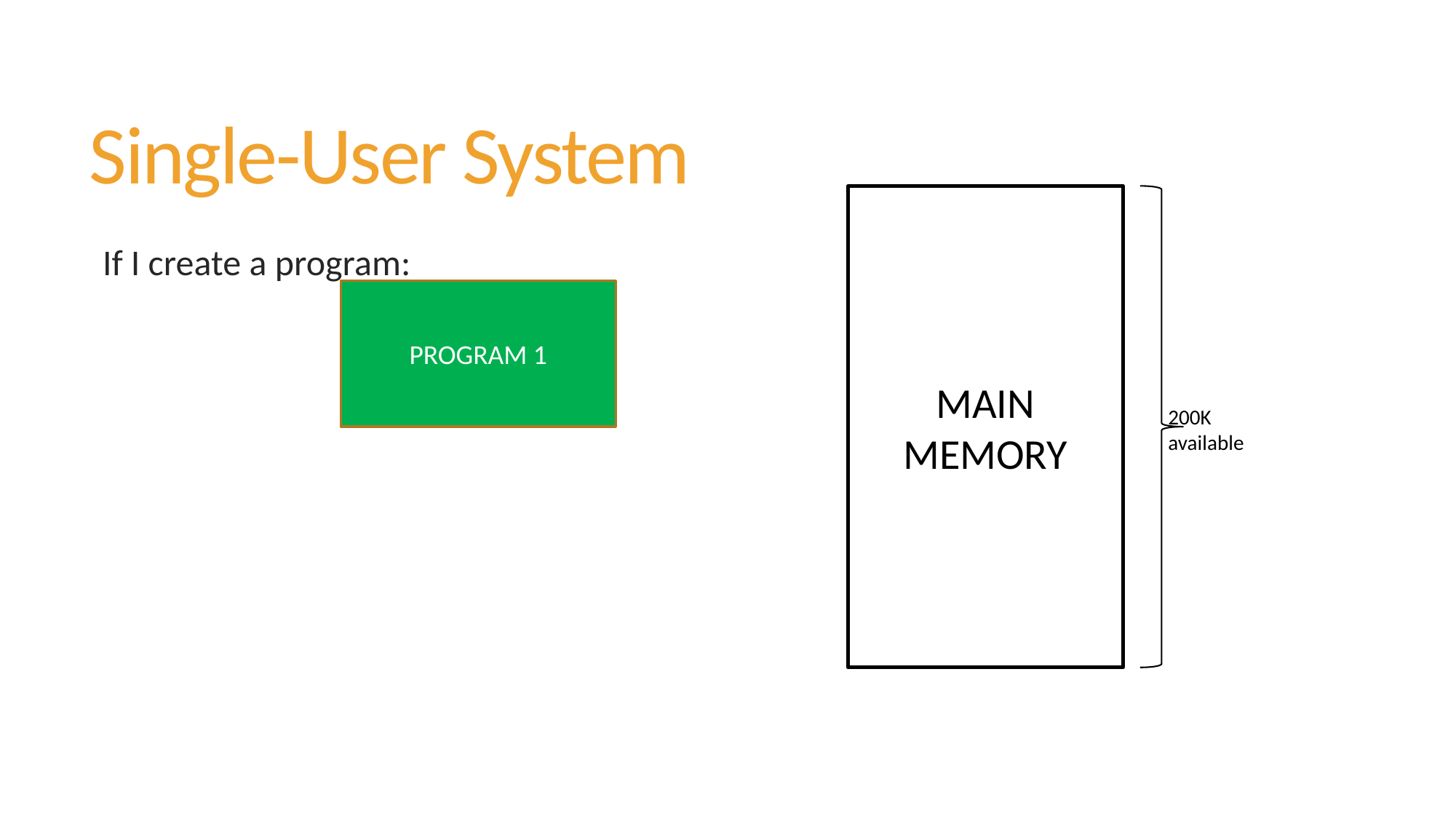

# Single-User System
MAIN
MEMORY

If I create a program:
PROGRAM 1
200K
available